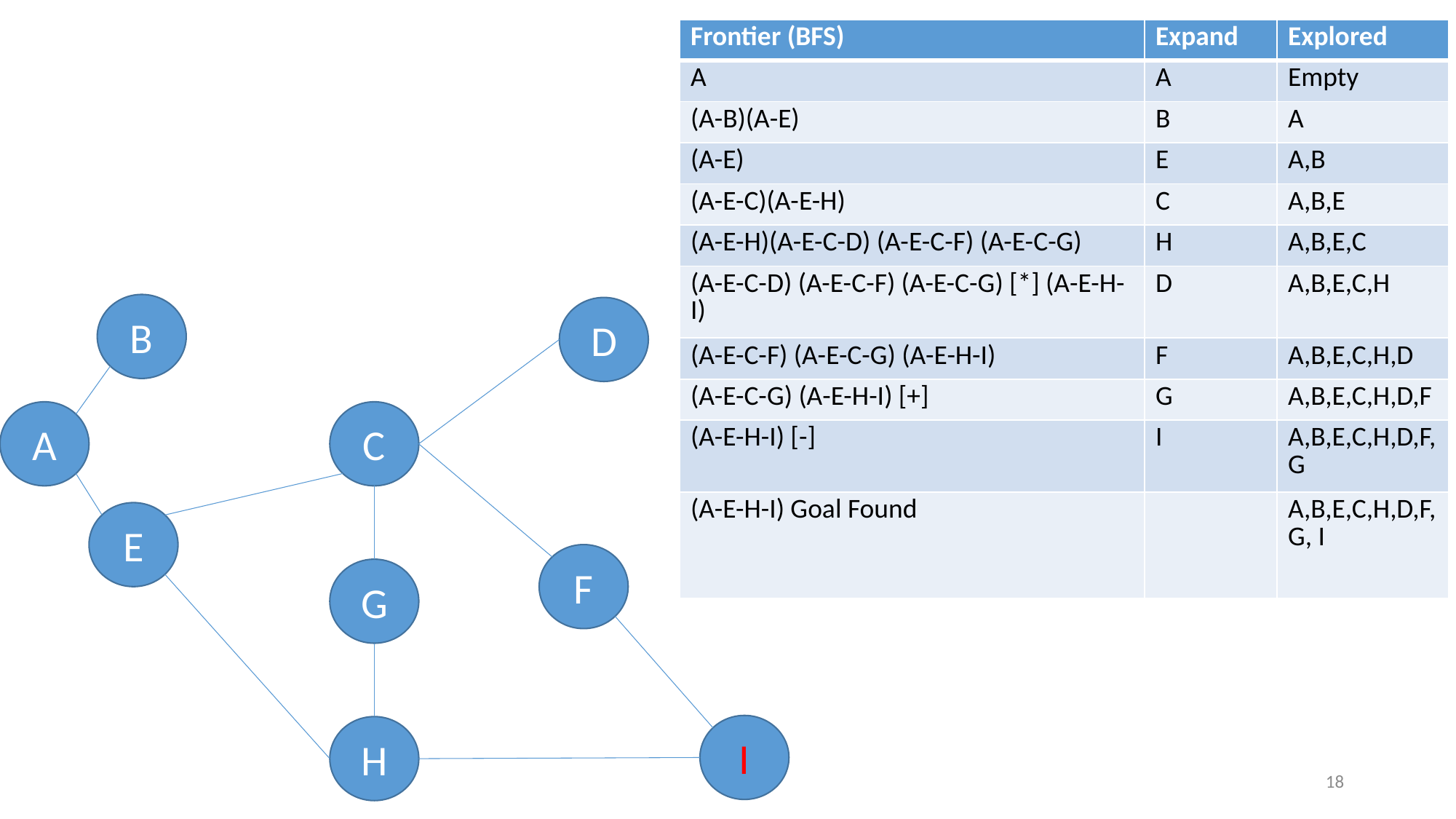

| Frontier (BFS) | Expand | Explored |
| --- | --- | --- |
| A | A | Empty |
| (A-B)(A-E) | B | A |
| (A-E) | E | A,B |
| (A-E-C)(A-E-H) | C | A,B,E |
| (A-E-H)(A-E-C-D) (A-E-C-F) (A-E-C-G) | H | A,B,E,C |
| (A-E-C-D) (A-E-C-F) (A-E-C-G) [\*] (A-E-H-I) | D | A,B,E,C,H |
| (A-E-C-F) (A-E-C-G) (A-E-H-I) | F | A,B,E,C,H,D |
| (A-E-C-G) (A-E-H-I) [+] | G | A,B,E,C,H,D,F |
| (A-E-H-I) [-] | I | A,B,E,C,H,D,F,G |
| (A-E-H-I) Goal Found |  | A,B,E,C,H,D,F,G, I |
B
D
A
C
E
F
G
I
H
18